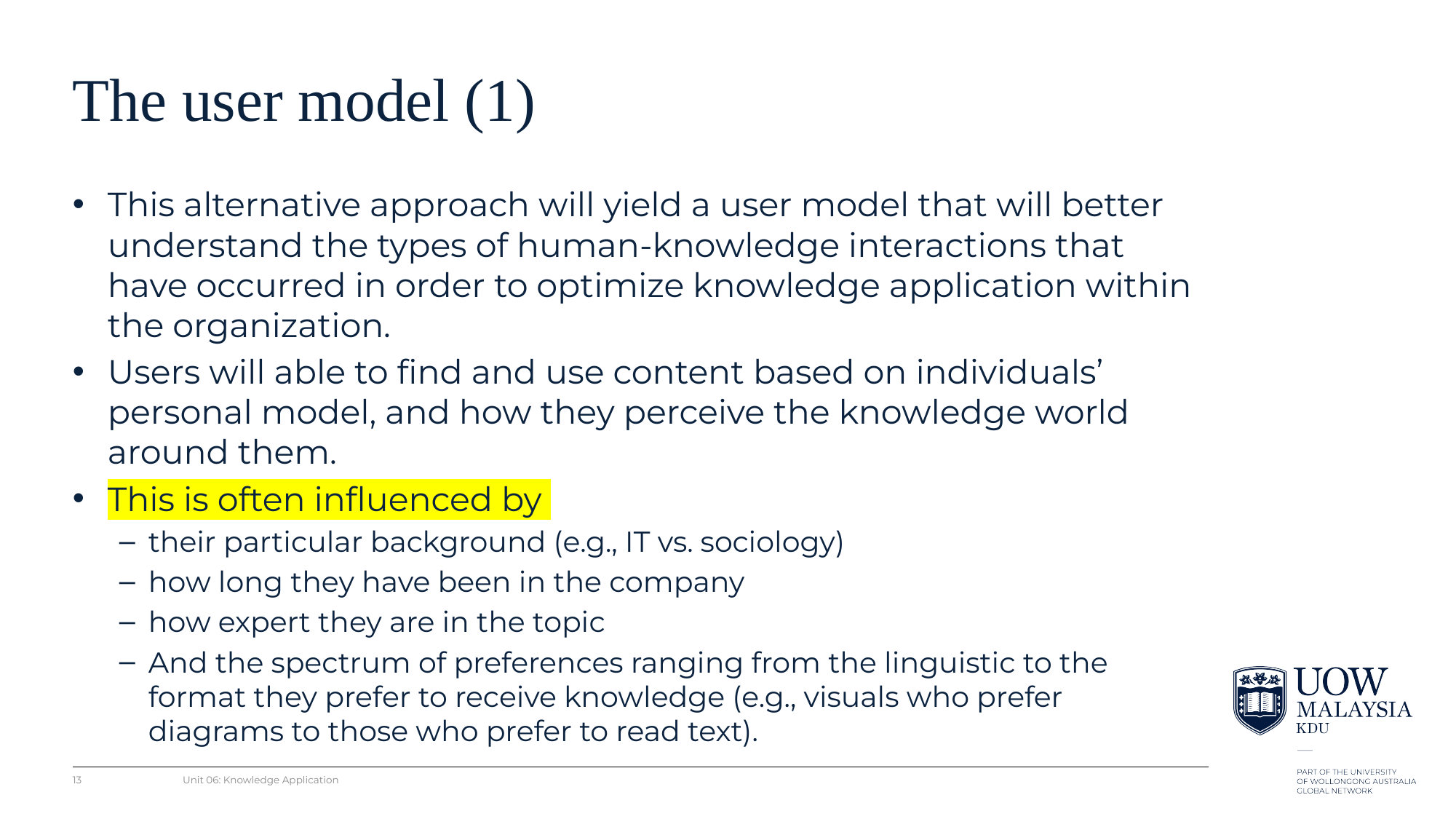

# The user model (1)
This alternative approach will yield a user model that will better understand the types of human-knowledge interactions that have occurred in order to optimize knowledge application within the organization.
Users will able to ﬁnd and use content based on individuals’ personal model, and how they perceive the knowledge world around them.
This is often inﬂuenced by
their particular background (e.g., IT vs. sociology)
how long they have been in the company
how expert they are in the topic
And the spectrum of preferences ranging from the linguistic to the format they prefer to receive knowledge (e.g., visuals who prefer diagrams to those who prefer to read text).
13
Unit 06: Knowledge Application